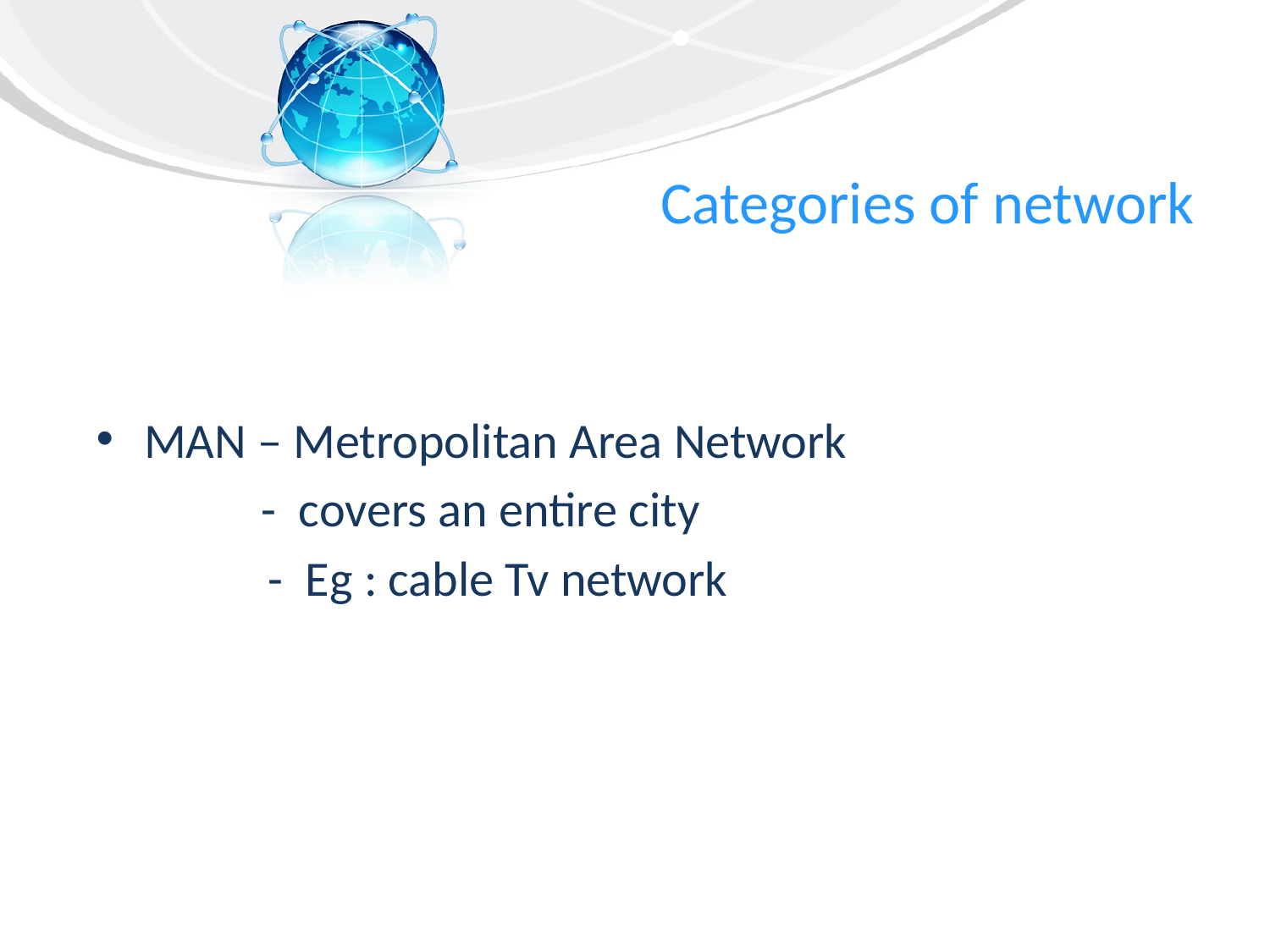

# Categories of network

MAN – Metropolitan Area Network
    -  covers an entire city
    -  Eg : cable Tv network